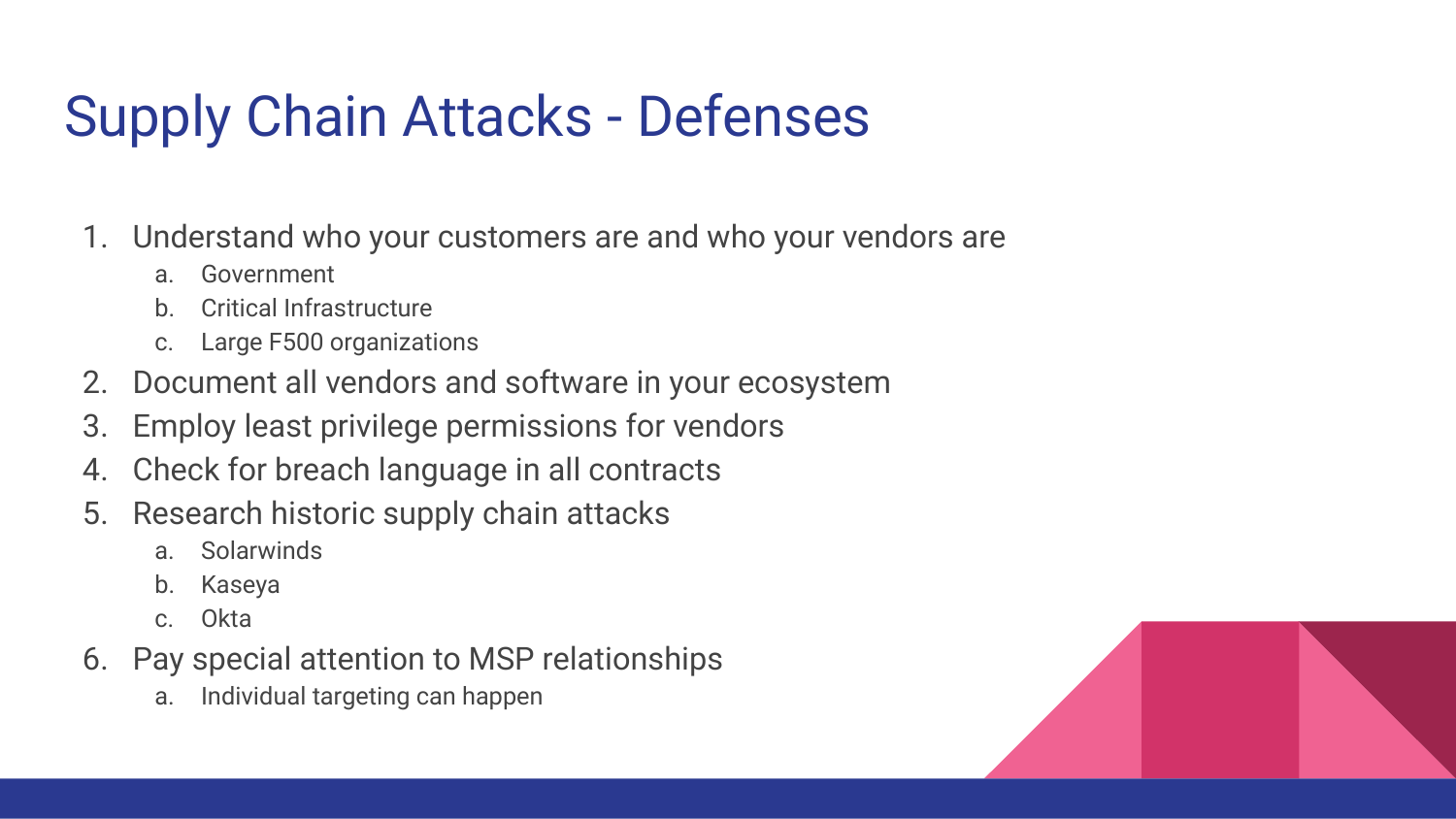

# Supply Chain Attacks - Defenses
Understand who your customers are and who your vendors are
Government
Critical Infrastructure
Large F500 organizations
Document all vendors and software in your ecosystem
Employ least privilege permissions for vendors
Check for breach language in all contracts
Research historic supply chain attacks
Solarwinds
Kaseya
Okta
Pay special attention to MSP relationships
Individual targeting can happen